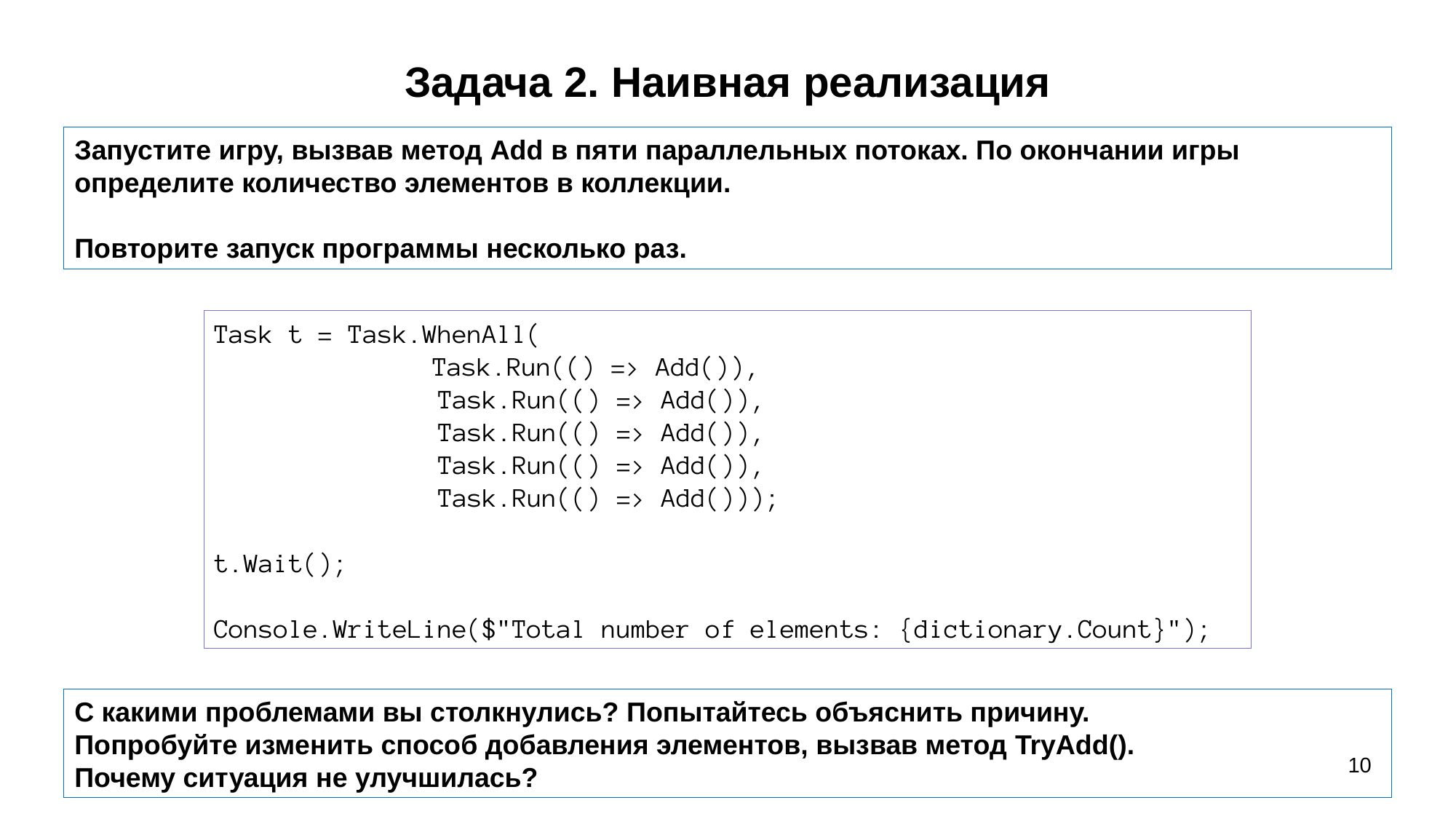

# Задача 2. Наивная реализация
Запустите игру, вызвав метод Add в пяти параллельных потоках. По окончании игры определите количество элементов в коллекции.

Повторите запуск программы несколько раз.
Task t = Task.WhenAll(
         	Task.Run(() => Add()),
               Task.Run(() => Add()),
               Task.Run(() => Add()),
               Task.Run(() => Add()),
               Task.Run(() => Add()));

t.Wait();

Console.WriteLine($"Total number of elements: {dictionary.Count}");
С какими проблемами вы столкнулись? Попытайтесь объяснить причину.
Попробуйте изменить способ добавления элементов, вызвав метод TryAdd().
Почему ситуация не улучшилась?
10